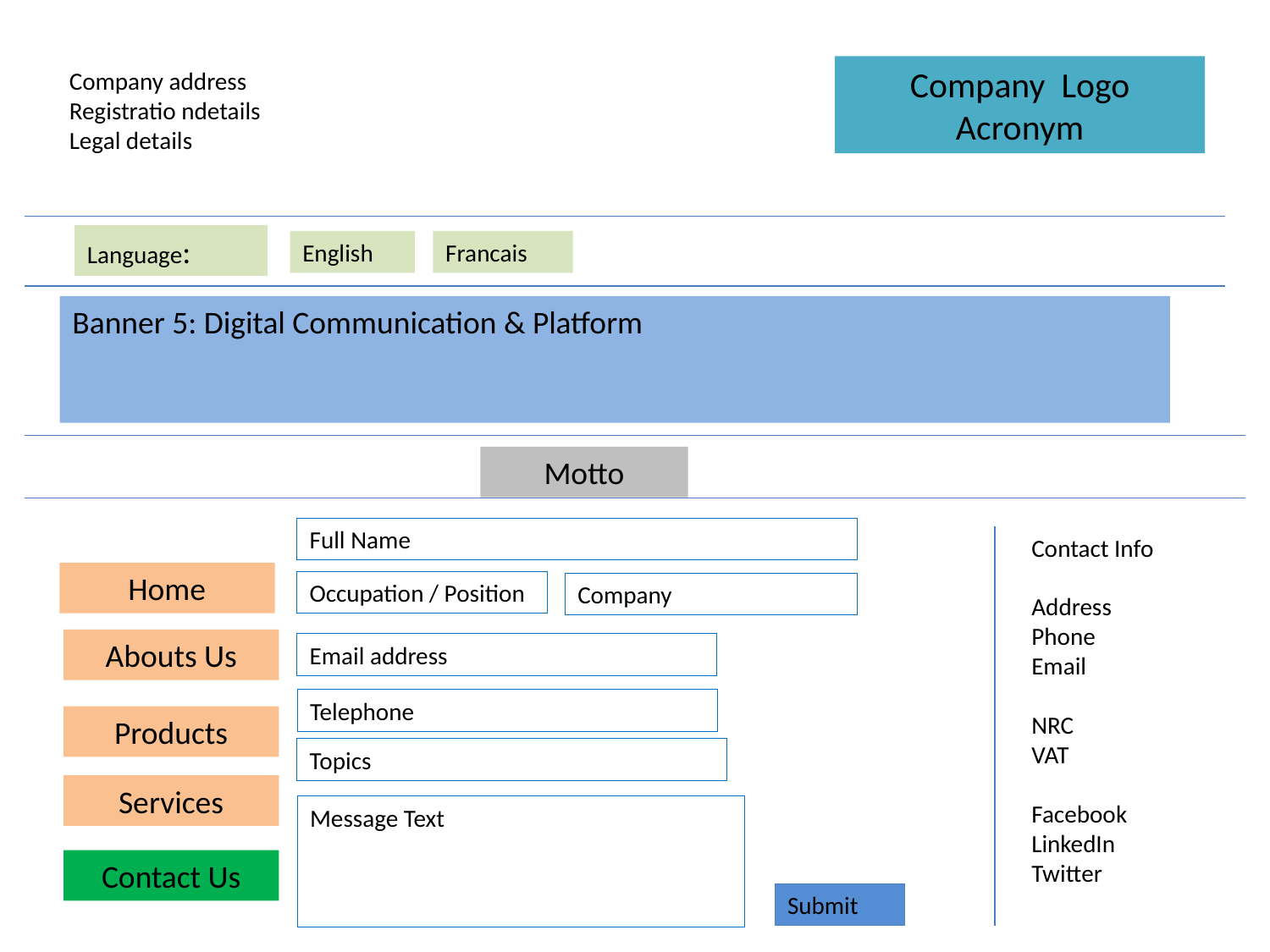

Company  Logo
Acronym
Company address
Registratio ndetails
Legal details
Language:
English
Francais
Banner 5: Digital Communication & Platform

Motto
Full Name
Contact Info

Address
Phone
Email

NRC
VAT

Facebook
LinkedIn
Twitter
Home
Occupation / Position
Company
Abouts Us
Email address
Telephone
Products
Topics
Services
Message Text

Contact Us
Submit